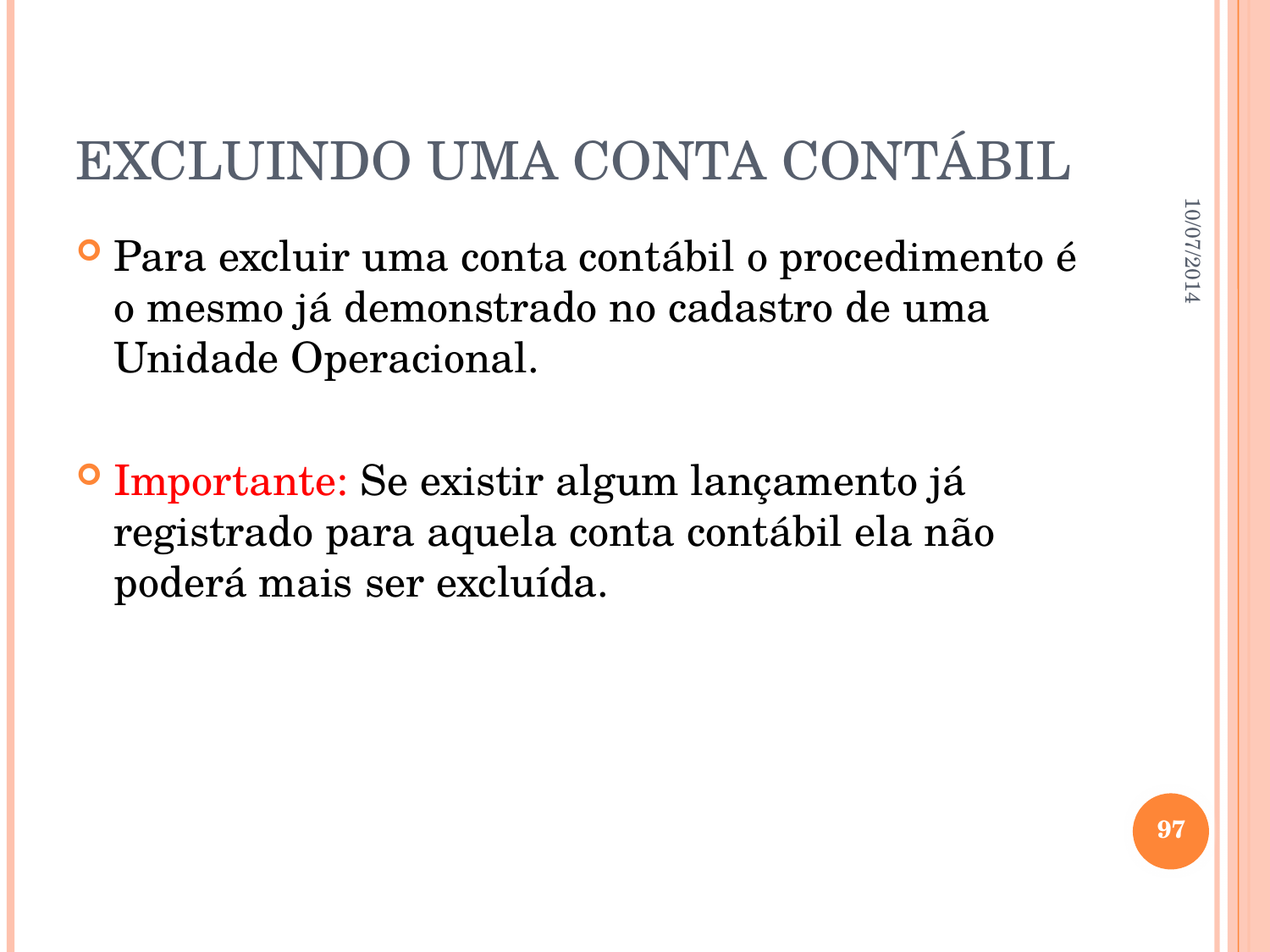

# Excluindo uma conta contábil
10/07/2014
Para excluir uma conta contábil o procedimento é o mesmo já demonstrado no cadastro de uma Unidade Operacional.

Importante: Se existir algum lançamento já registrado para aquela conta contábil ela não poderá mais ser excluída.
97